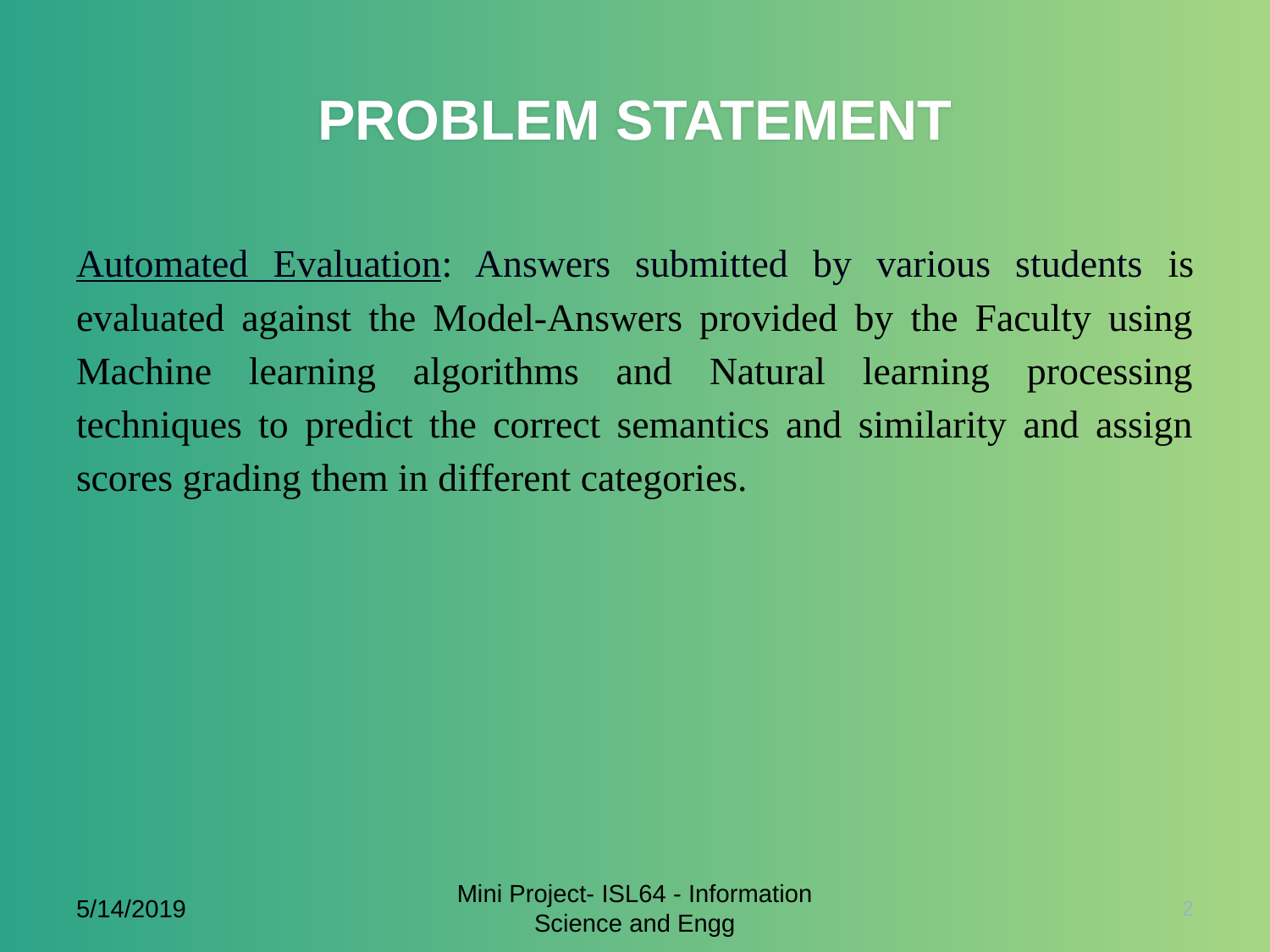

# PROBLEM STATEMENT
Automated Evaluation: Answers submitted by various students is evaluated against the Model-Answers provided by the Faculty using Machine learning algorithms and Natural learning processing techniques to predict the correct semantics and similarity and assign scores grading them in different categories.
5/14/2019
Mini Project- ISL64 - Information Science and Engg
2